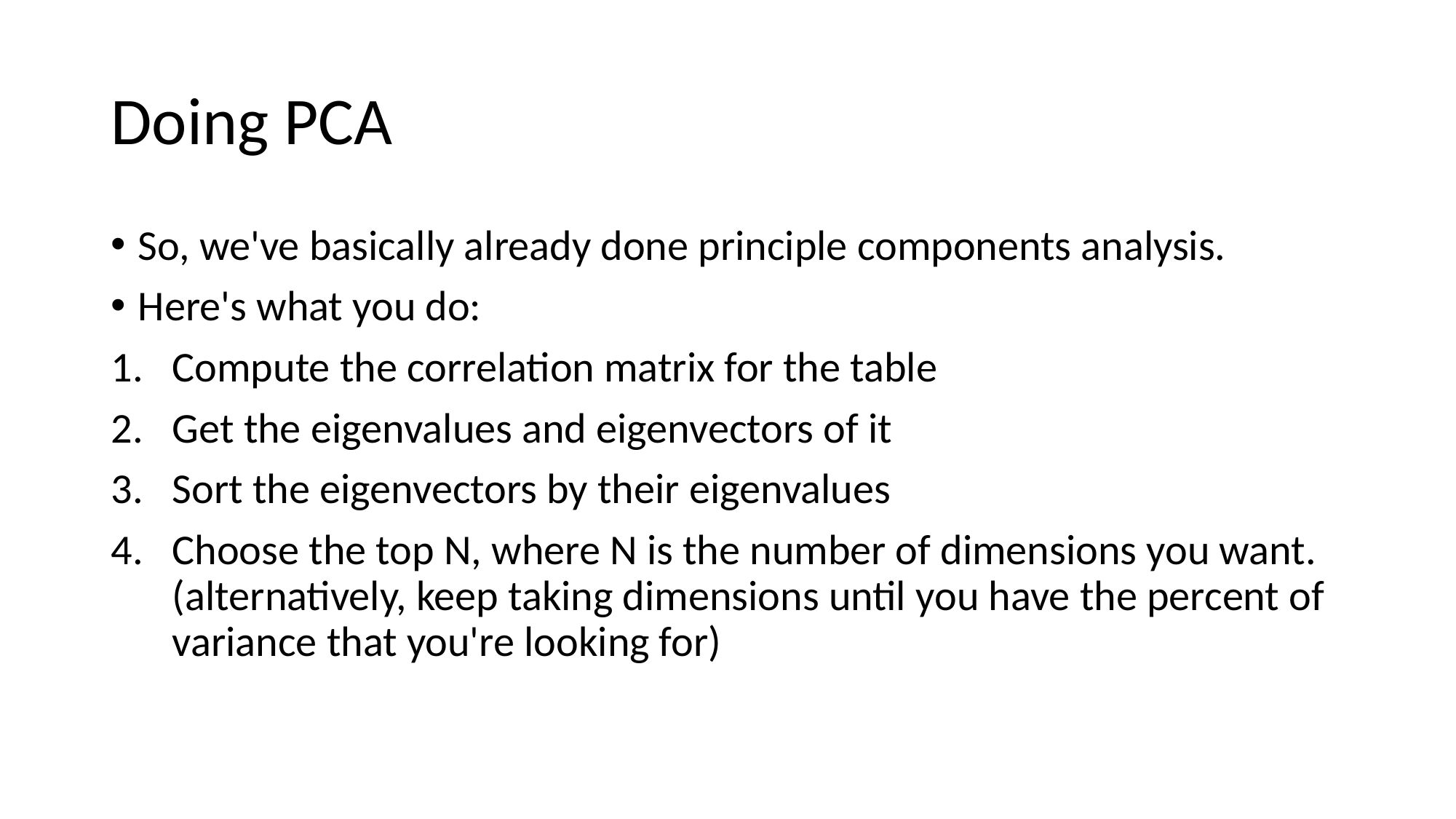

# Doing PCA
So, we've basically already done principle components analysis.
Here's what you do:
Compute the correlation matrix for the table
Get the eigenvalues and eigenvectors of it
Sort the eigenvectors by their eigenvalues
Choose the top N, where N is the number of dimensions you want. (alternatively, keep taking dimensions until you have the percent of variance that you're looking for)